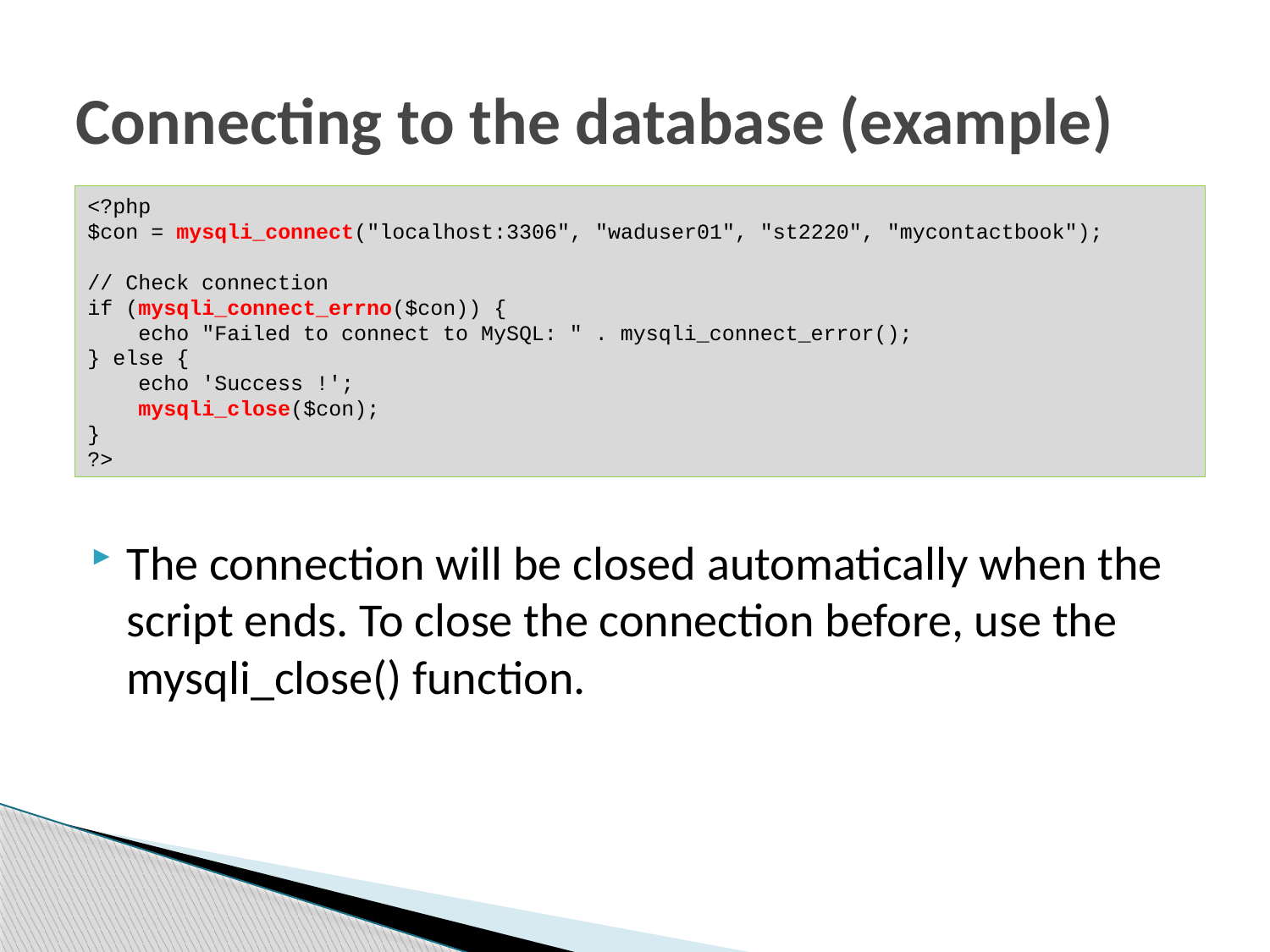

# Connecting to the database (example)
<?php
$con = mysqli_connect("localhost:3306", "waduser01", "st2220", "mycontactbook");

// Check connection
if (mysqli_connect_errno($con)) {
    echo "Failed to connect to MySQL: " . mysqli_connect_error();
} else {
    echo 'Success !';
    mysqli_close($con);
}
?>
The connection will be closed automatically when the script ends. To close the connection before, use the mysqli_close() function.